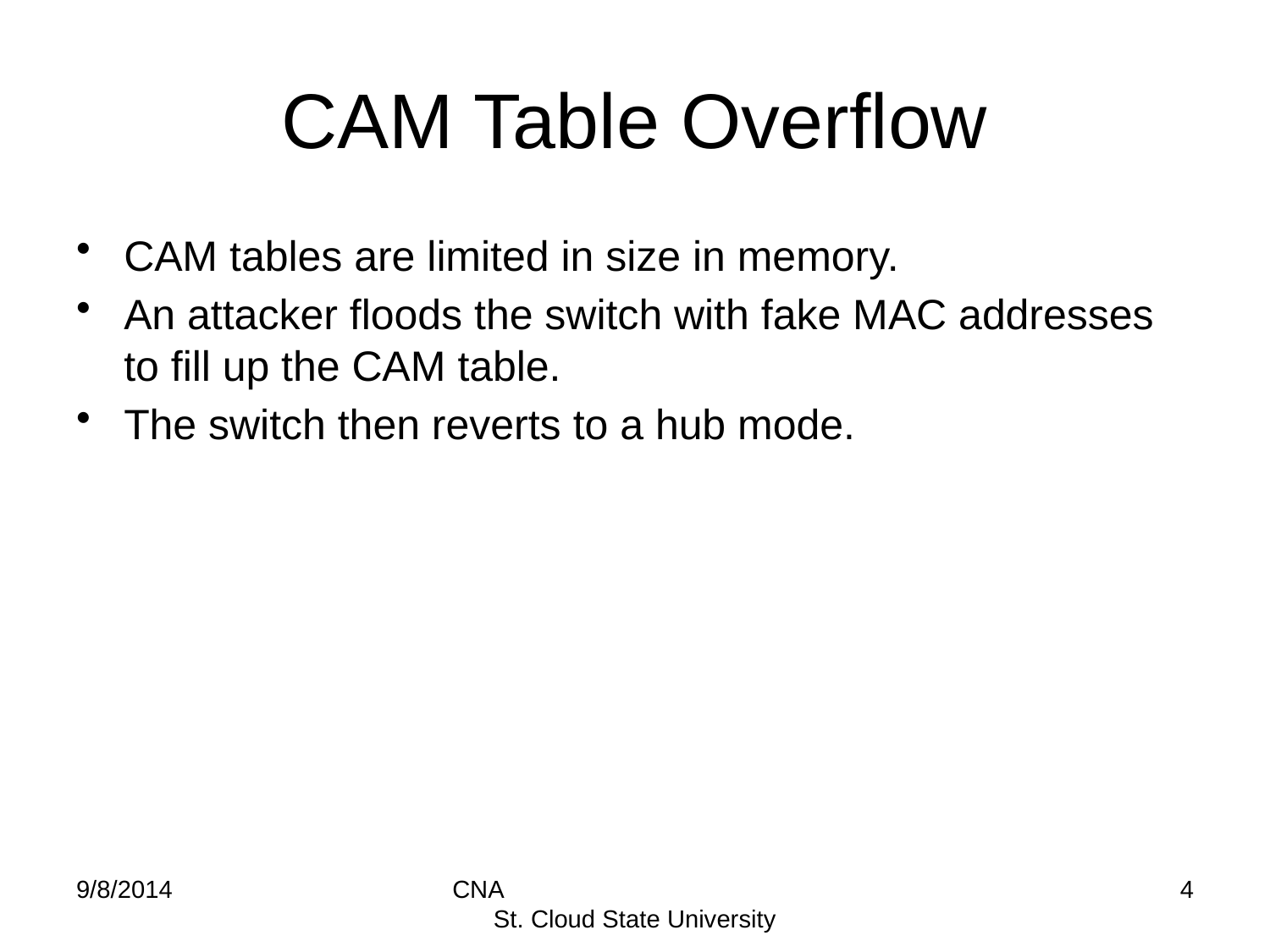

# CAM Table Overflow
CAM tables are limited in size in memory.
An attacker floods the switch with fake MAC addresses to fill up the CAM table.
The switch then reverts to a hub mode.
9/8/2014
CNA                                              St. Cloud State University
4